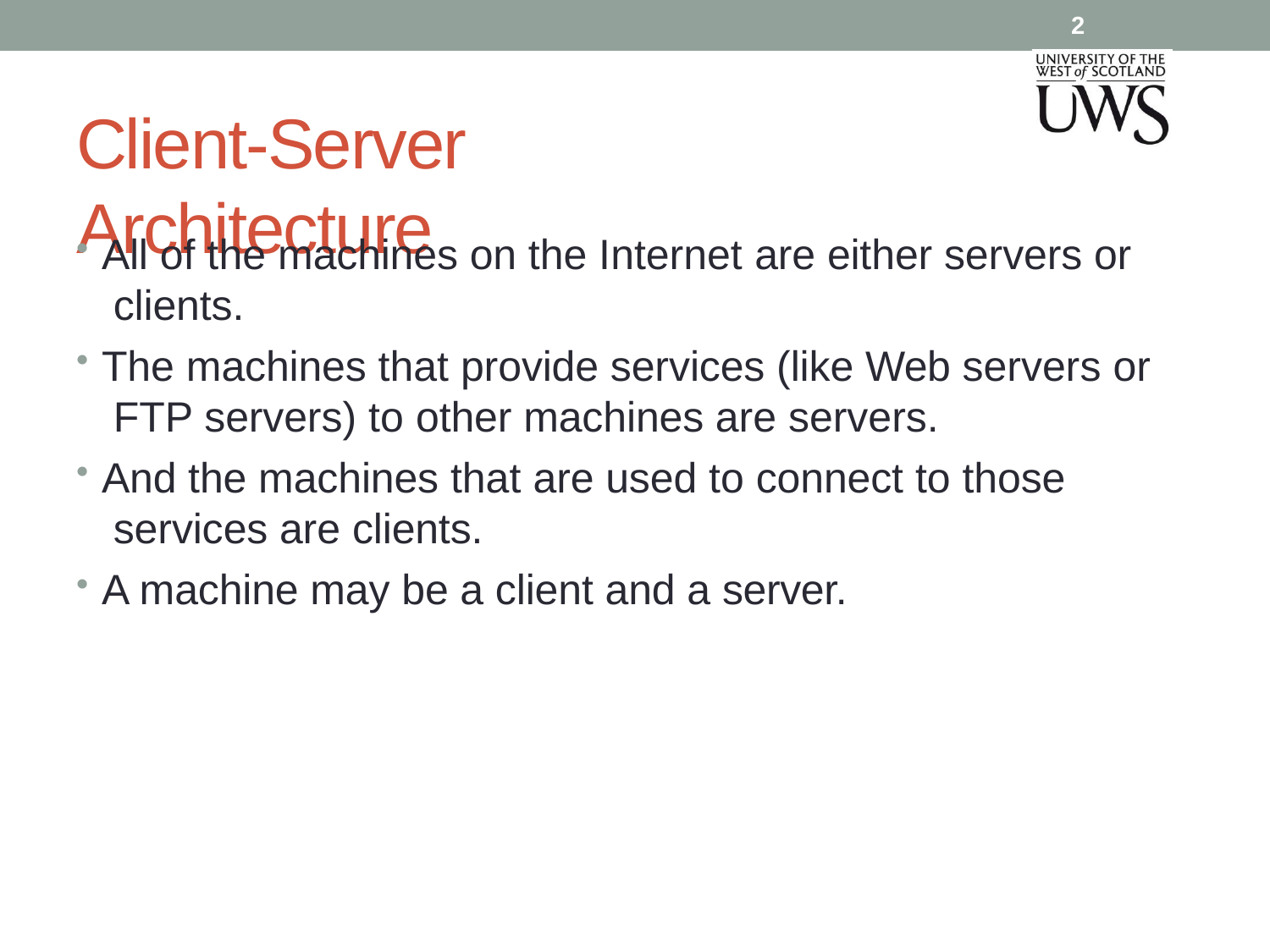

2
# Client-Server Architecture
All of the machines on the Internet are either servers or  clients.
The machines that provide services (like Web servers or  FTP servers) to other machines are servers.
And the machines that are used to connect to those  services are clients.
A machine may be a client and a server.